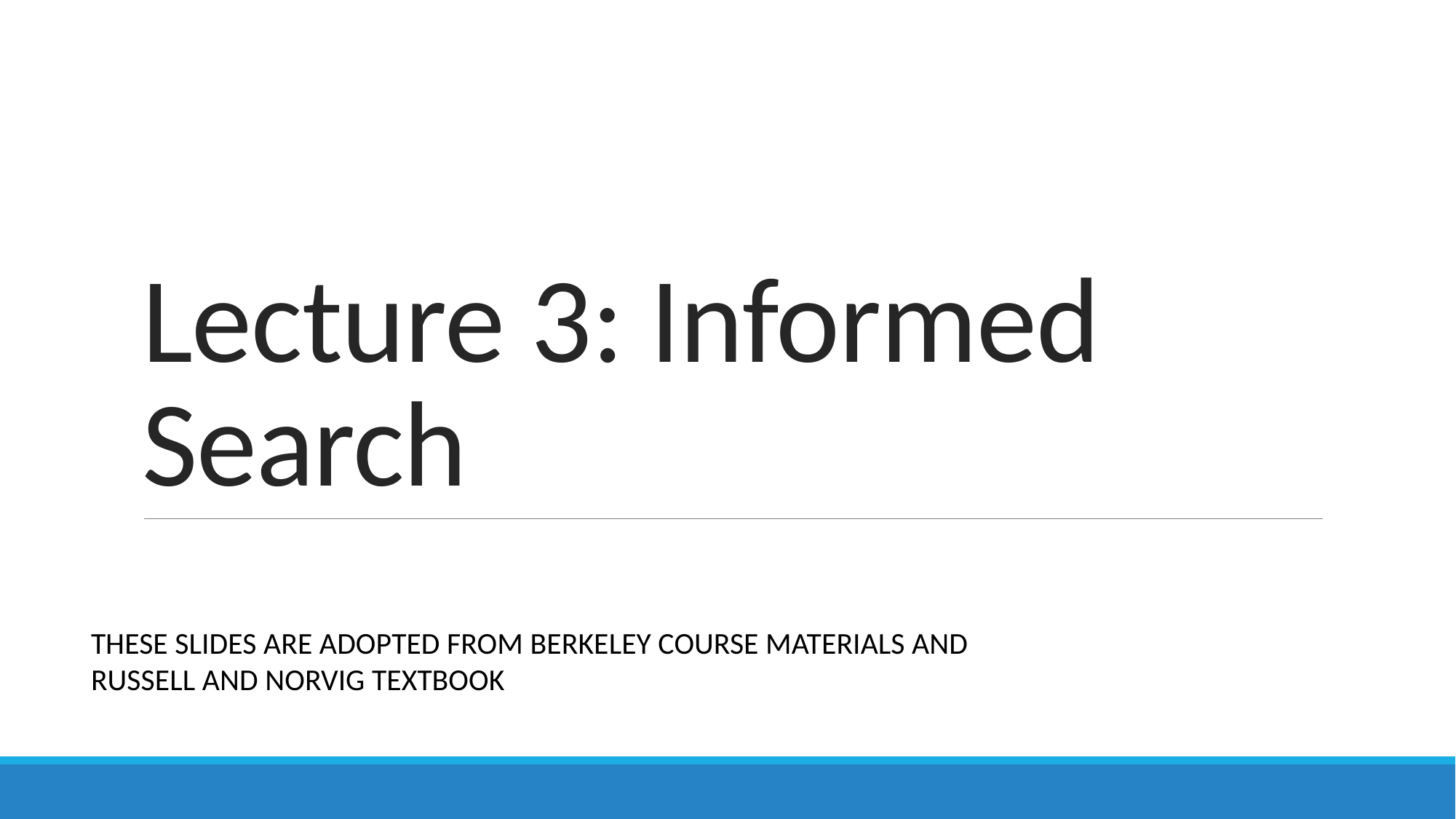

# Lecture 3: Informed Search

These slides are adopted from Berkeley course materials and Russell and Norvig textbook